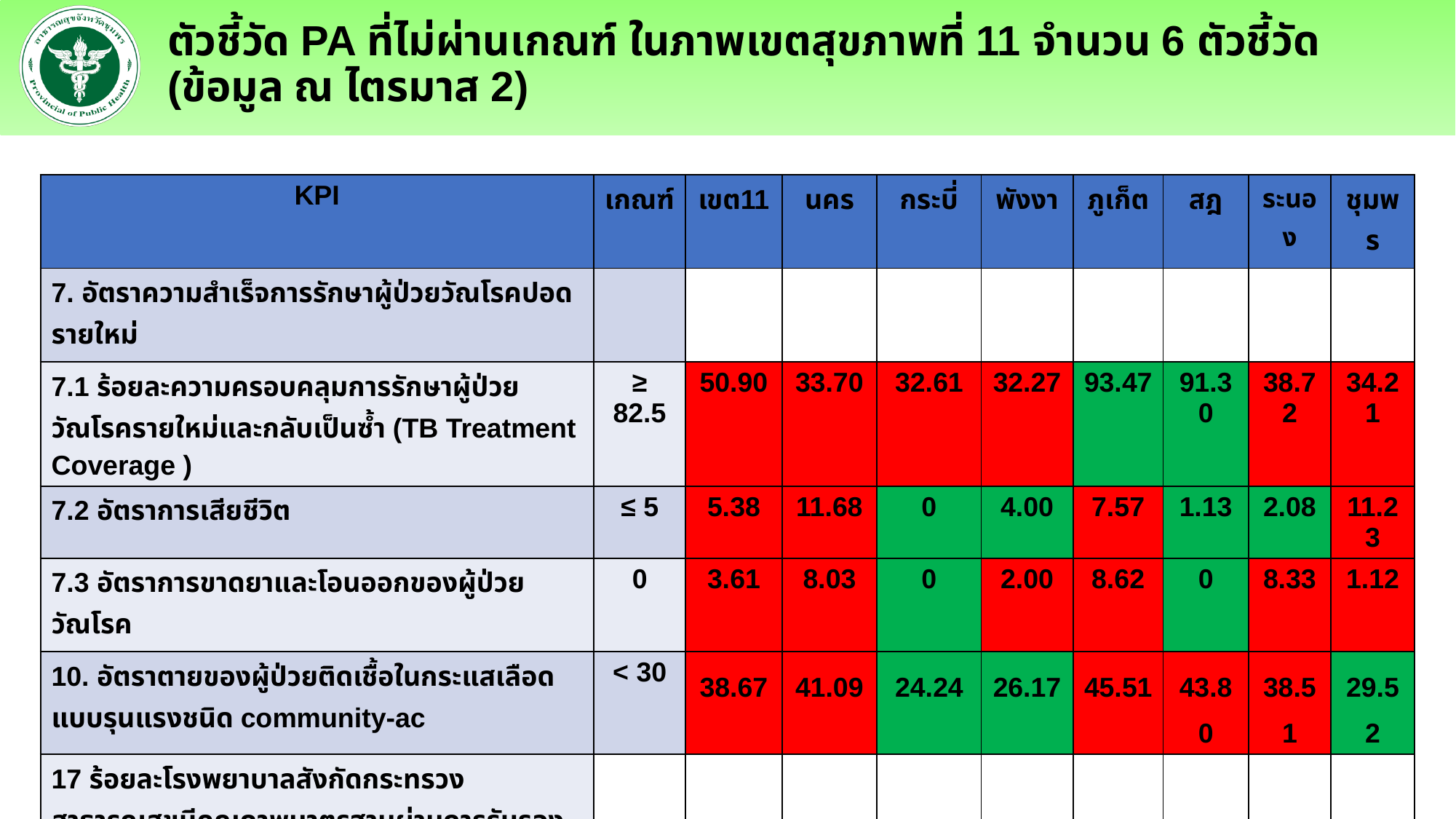

# ตัวชี้วัด PA ที่ไม่ผ่านเกณฑ์ ในภาพเขตสุขภาพที่ 11 จำนวน 6 ตัวชี้วัด (ข้อมูล ณ ไตรมาส 2)
| KPI | เกณฑ์ | เขต11 | นคร | กระบี่ | พังงา | ภูเก็ต | สฎ | ระนอง | ชุมพร |
| --- | --- | --- | --- | --- | --- | --- | --- | --- | --- |
| 7. อัตราความสำเร็จการรักษาผู้ป่วยวัณโรคปอดรายใหม่ |  |  |  |  |  |  |  |  |  |
| 7.1 ร้อยละความครอบคลุมการรักษาผู้ป่วยวัณโรครายใหม่และกลับเป็นซ้ำ (TB Treatment Coverage ) | ≥ 82.5 | 50.90 | 33.70 | 32.61 | 32.27 | 93.47 | 91.30 | 38.72 | 34.21 |
| 7.2 อัตราการเสียชีวิต | ≤ 5 | 5.38 | 11.68 | 0 | 4.00 | 7.57 | 1.13 | 2.08 | 11.23 |
| 7.3 อัตราการขาดยาและโอนออกของผู้ป่วยวัณโรค | 0 | 3.61 | 8.03 | 0 | 2.00 | 8.62 | 0 | 8.33 | 1.12 |
| 10. อัตราตายของผู้ป่วยติดเชื้อในกระแสเลือด แบบรุนแรงชนิด community-ac | < 30 | 38.67 | 41.09 | 24.24 | 26.17 | 45.51 | 43.80 | 38.51 | 29.52 |
| 17 ร้อยละโรงพยาบาลสังกัดกระทรวงสาธารณสุขมีคุณภาพมาตรฐานผ่านการรับรอง HA ขั้น 3 |  |  |  |  |  |  |  |  |  |
| 17.1 รพศ., รพท.,โรงพยาบาลสังกัดกรม การแพทย์, กรมควบคุมโรค และกรมสุขภาพจิต | 98.00 | 91.00 | 100 | 100 | 100 | 100 | 100 | 100 | 0 |
| 17.2 . รพช. ในสังกัดสำนักงานปลัดกระทรวงสาธารณสุข | 90 | 75.71 | 75.00 | 62.50 | 57.14 | 100 | 94.44 | 100 | 80.00 |